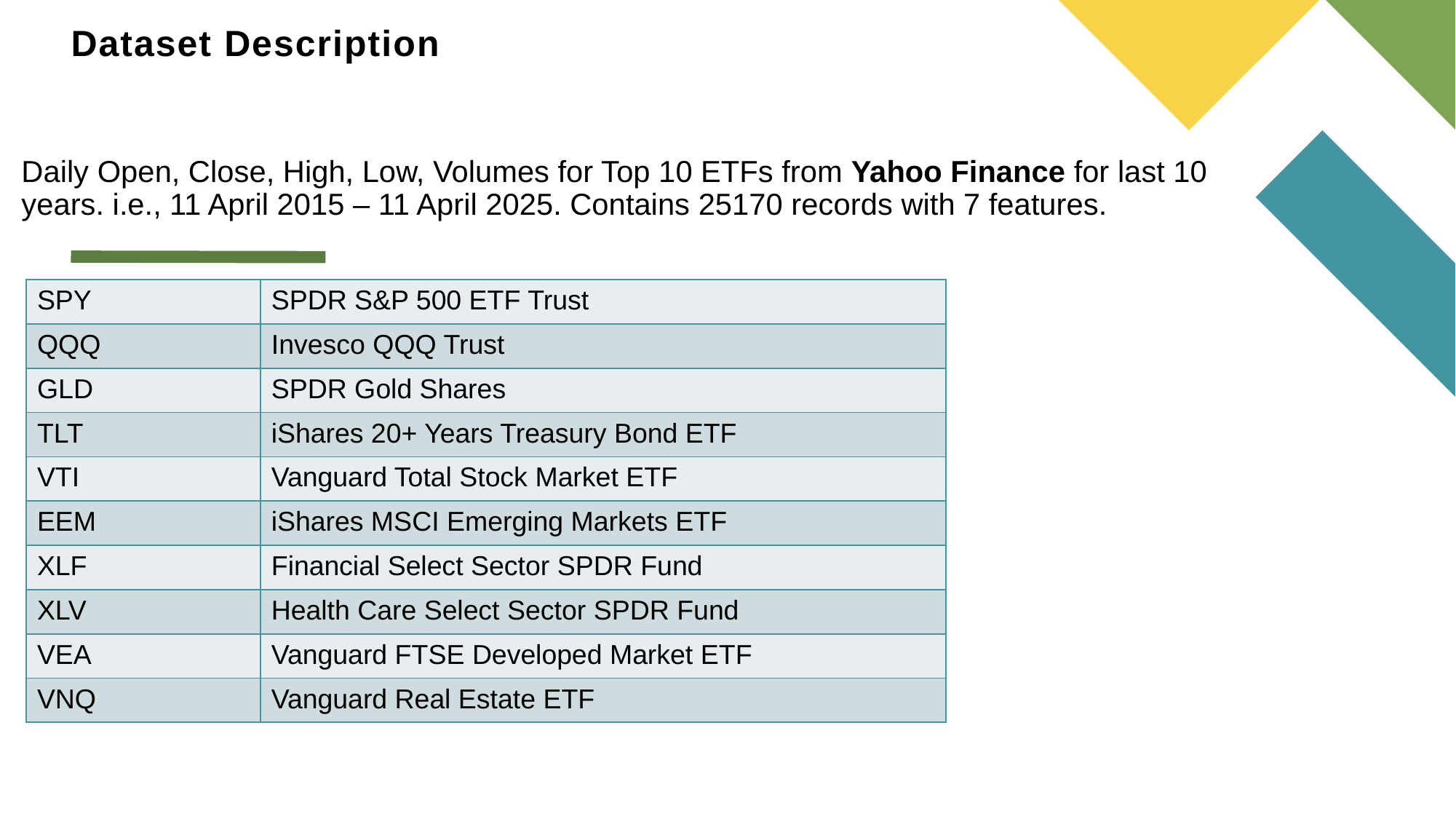

# Dataset Description
Daily Open, Close, High, Low, Volumes for Top 10 ETFs from Yahoo Finance for last 10 years. i.e., 11 April 2015 – 11 April 2025. Contains 25170 records with 7 features.
| SPY | SPDR S&P 500 ETF Trust |
| --- | --- |
| QQQ | Invesco QQQ Trust |
| GLD | SPDR Gold Shares |
| TLT | iShares 20+ Years Treasury Bond ETF |
| VTI | Vanguard Total Stock Market ETF |
| EEM | iShares MSCI Emerging Markets ETF |
| XLF | Financial Select Sector SPDR Fund |
| XLV | Health Care Select Sector SPDR Fund |
| VEA | Vanguard FTSE Developed Market ETF |
| VNQ | Vanguard Real Estate ETF |